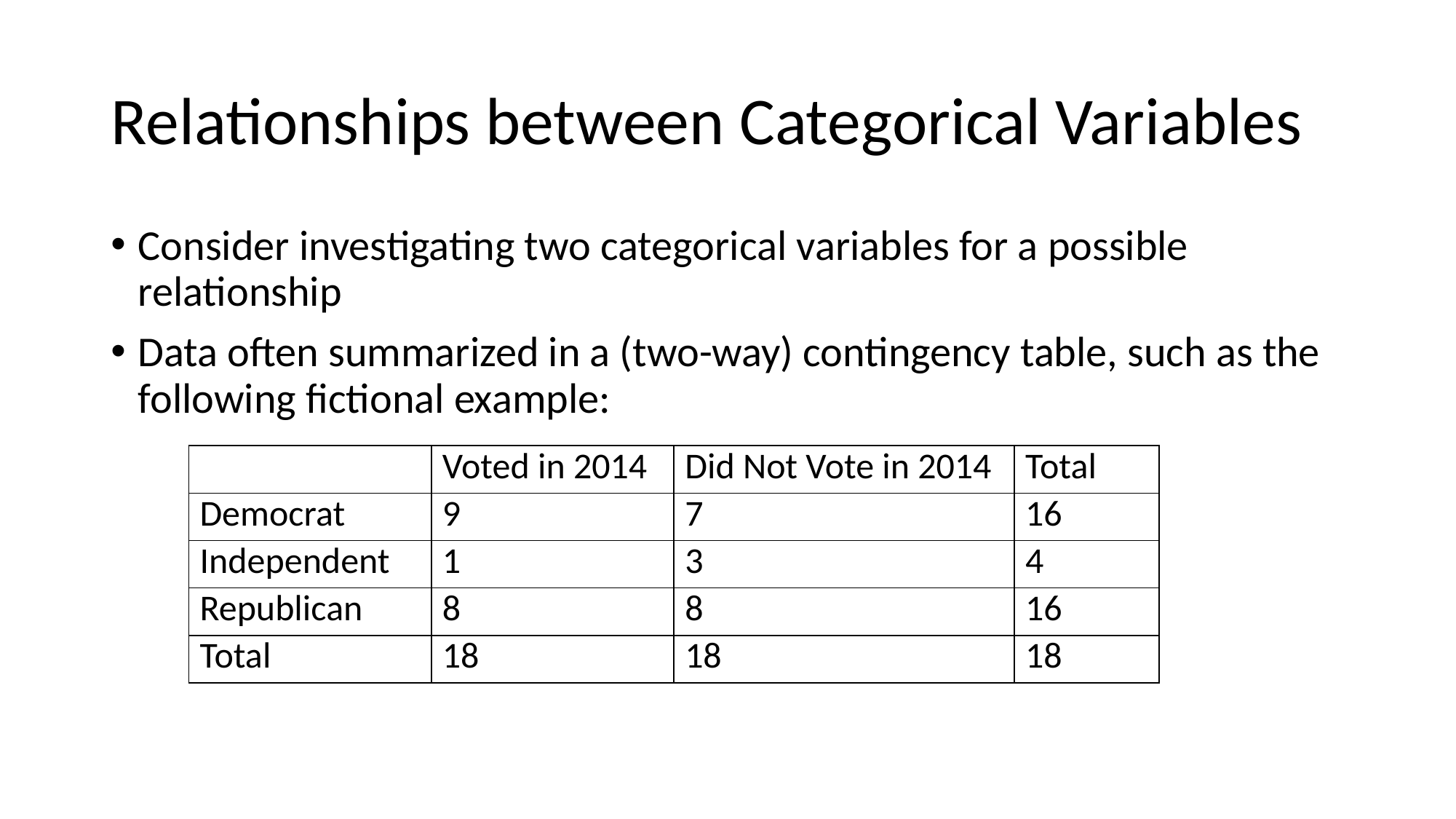

# Relationships between Categorical Variables
Consider investigating two categorical variables for a possible relationship
Data often summarized in a (two-way) contingency table, such as the following fictional example:

|  | Voted in 2014 | Did Not Vote in 2014 | Total |
| --- | --- | --- | --- |
| Democrat | 9 | 7 | 16 |
| Independent | 1 | 3 | 4 |
| Republican | 8 | 8 | 16 |
| Total | 18 | 18 | 18 |